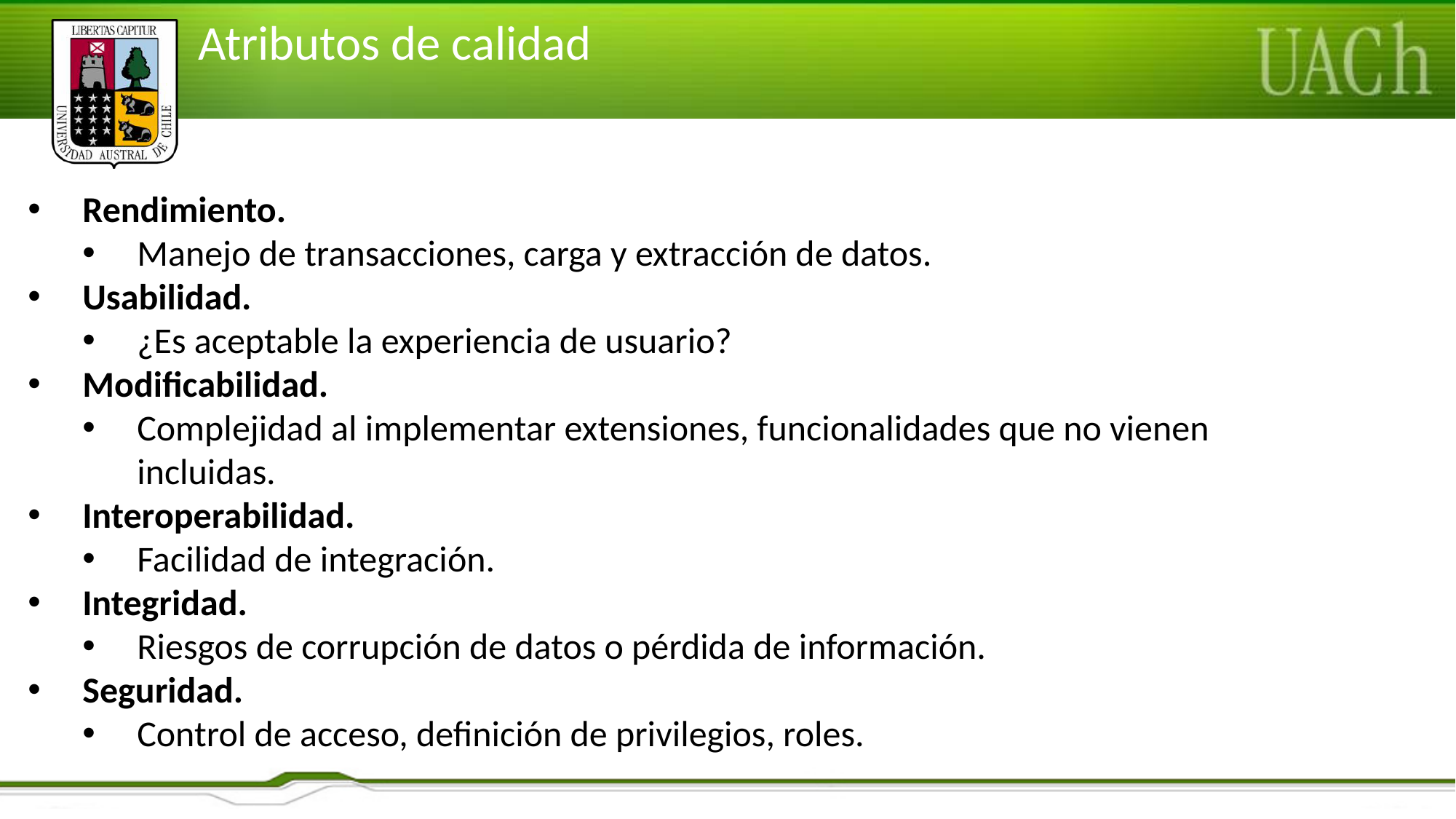

# Atributos de calidad
Rendimiento.
Manejo de transacciones, carga y extracción de datos.
Usabilidad.
¿Es aceptable la experiencia de usuario?
Modificabilidad.
Complejidad al implementar extensiones, funcionalidades que no vienen incluidas.
Interoperabilidad.
Facilidad de integración.
Integridad.
Riesgos de corrupción de datos o pérdida de información.
Seguridad.
Control de acceso, definición de privilegios, roles.